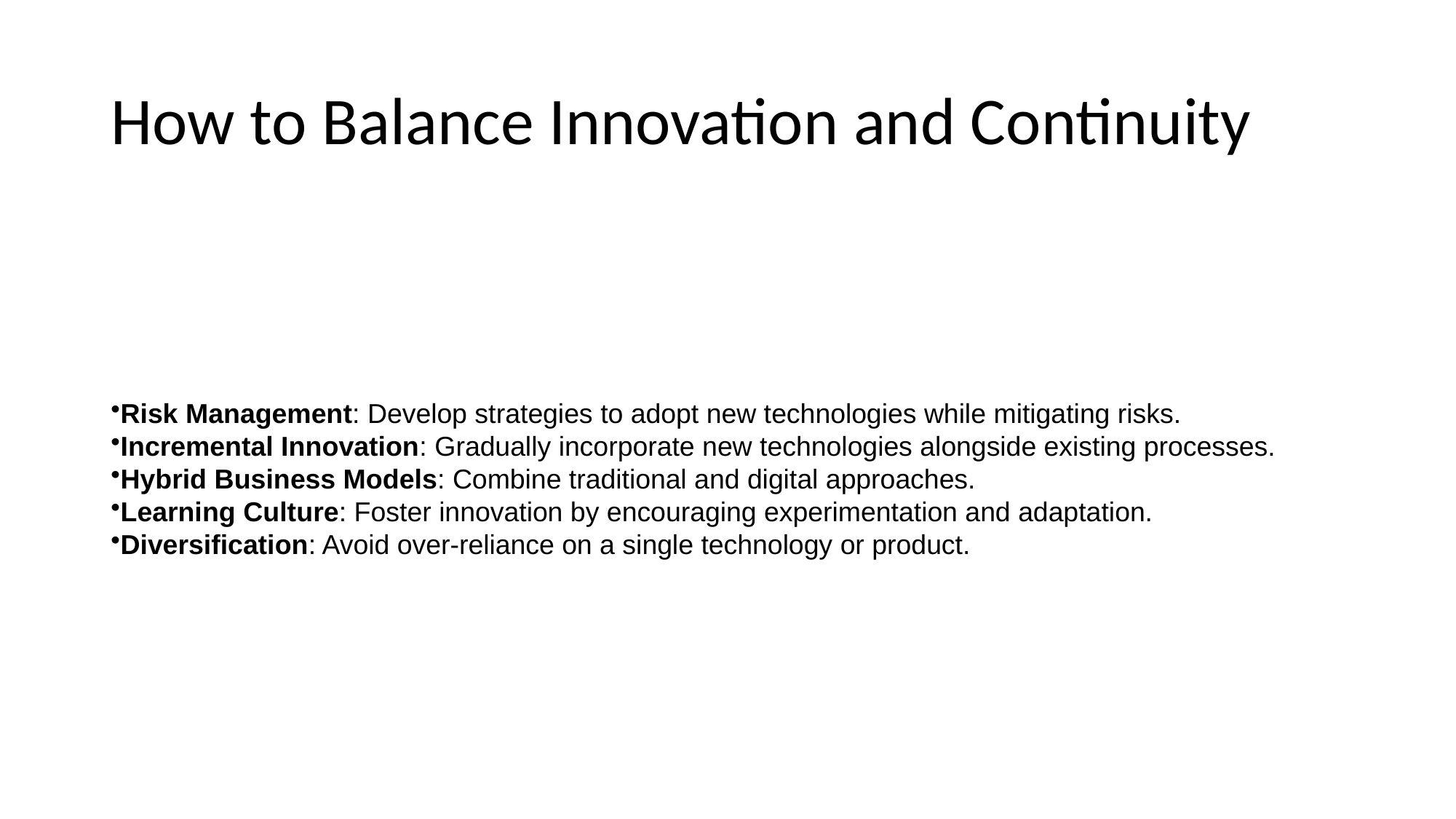

# How to Balance Innovation and Continuity
Risk Management: Develop strategies to adopt new technologies while mitigating risks.
Incremental Innovation: Gradually incorporate new technologies alongside existing processes.
Hybrid Business Models: Combine traditional and digital approaches.
Learning Culture: Foster innovation by encouraging experimentation and adaptation.
Diversification: Avoid over-reliance on a single technology or product.